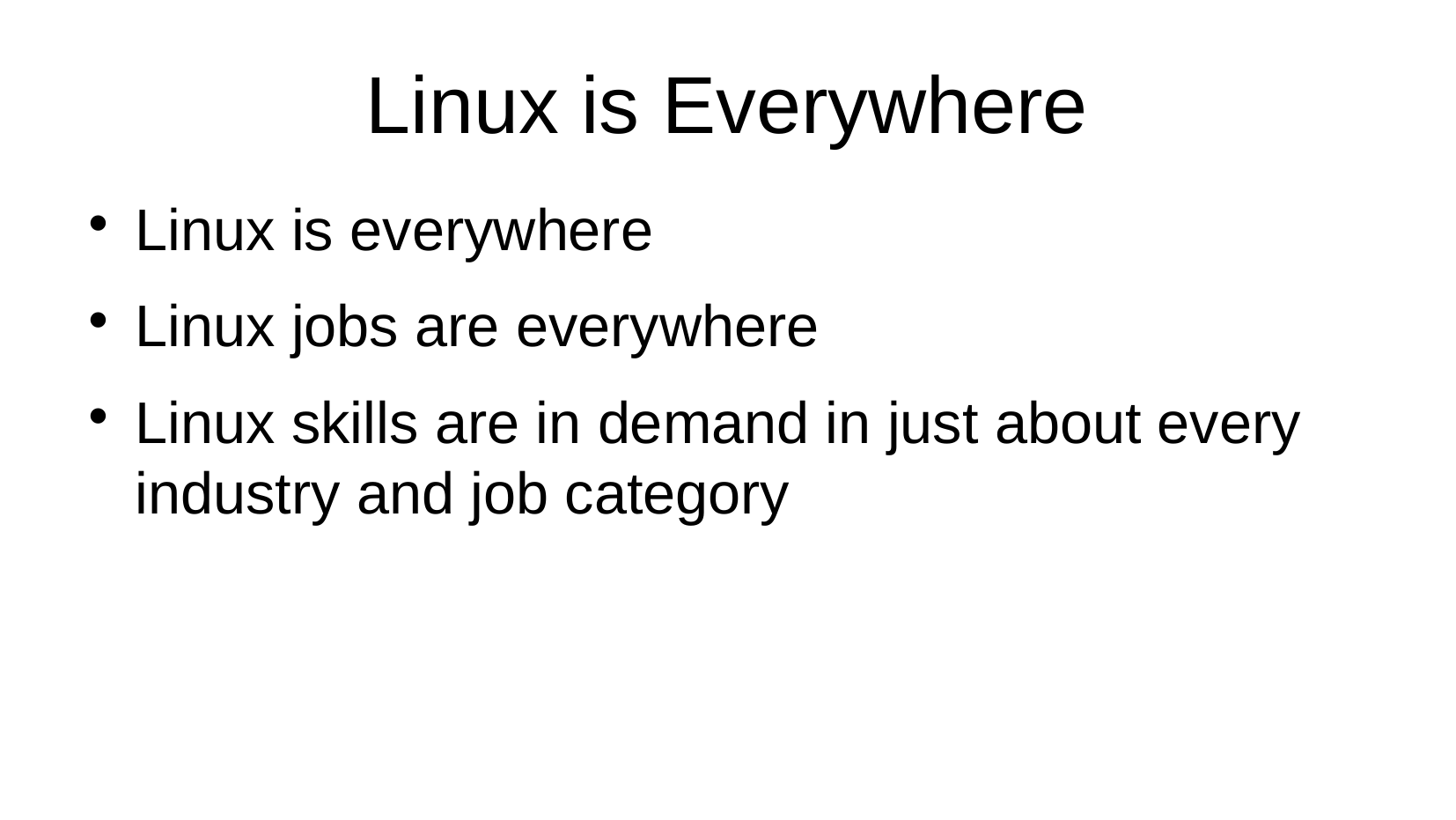

# Linux is Everywhere
Linux is everywhere
Linux jobs are everywhere
Linux skills are in demand in just about every industry and job category